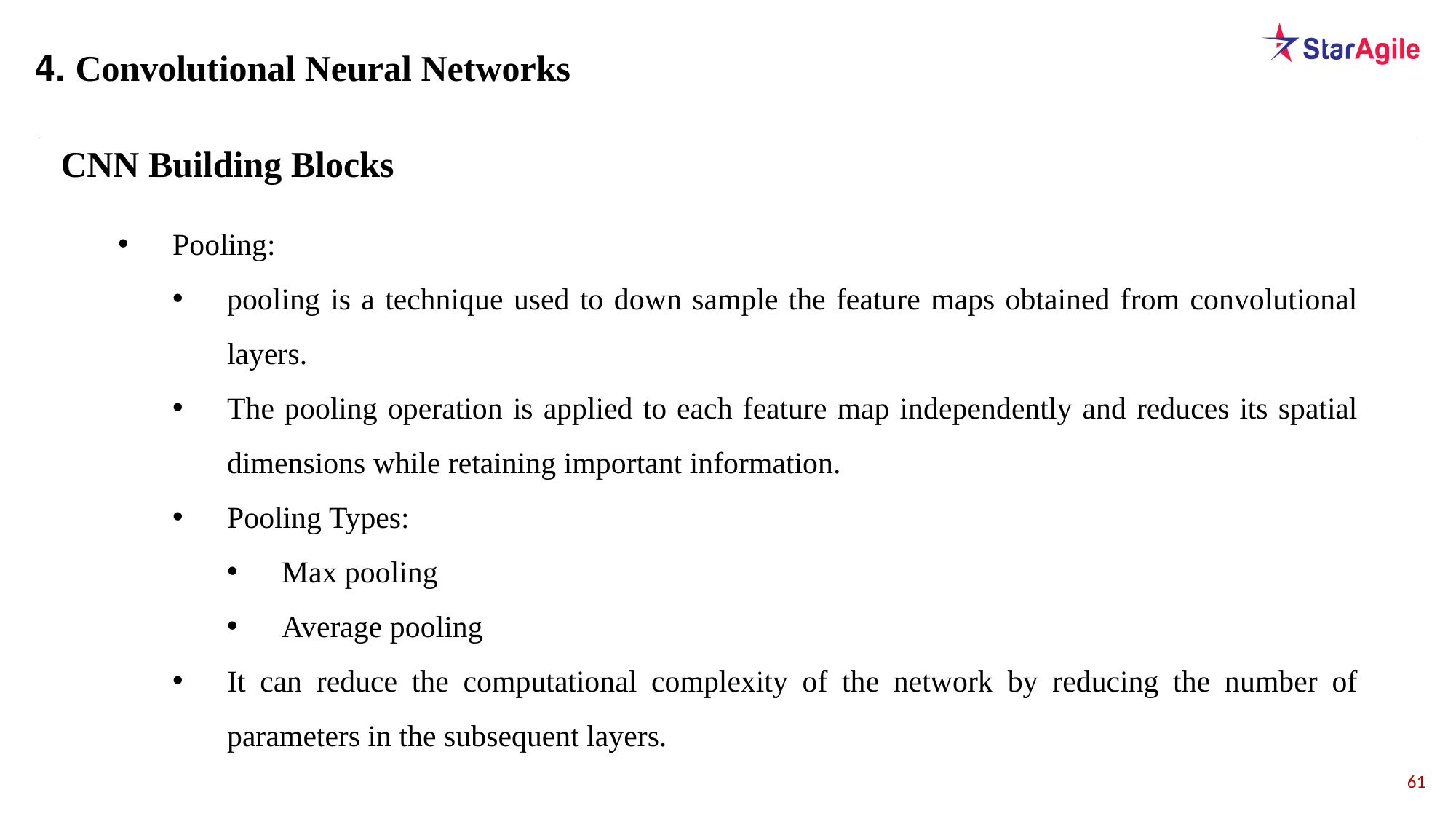

4. Convolutional Neural Networks
CNN Building Blocks
Pooling:
pooling is a technique used to down sample the feature maps obtained from convolutional layers.
The pooling operation is applied to each feature map independently and reduces its spatial dimensions while retaining important information.
Pooling Types:
Max pooling
Average pooling
It can reduce the computational complexity of the network by reducing the number of parameters in the subsequent layers.